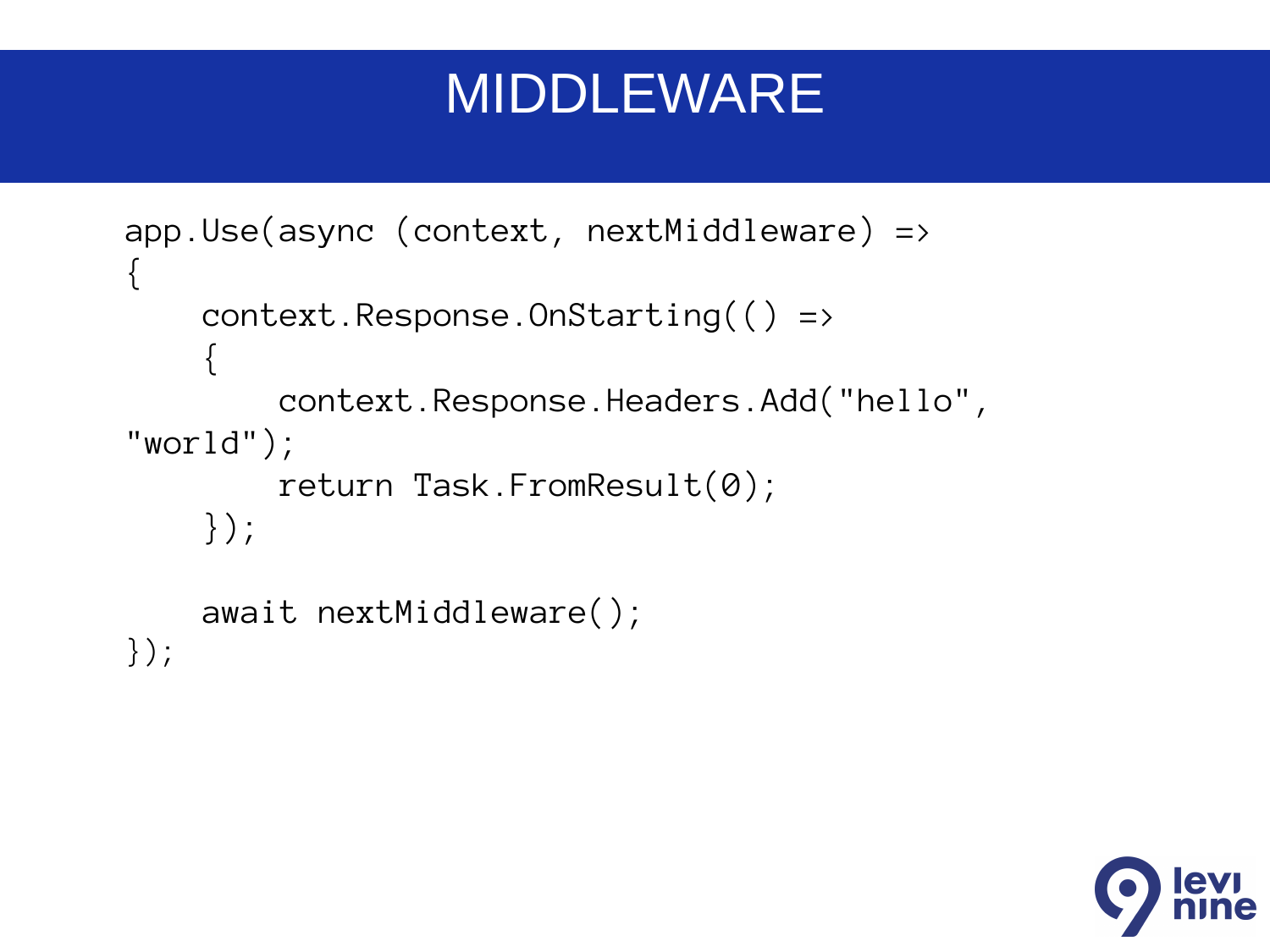

# MiddleWare
app.Use(async (context, nextMiddleware) =>
{
    context.Response.OnStarting(() =>
    {
        context.Response.Headers.Add("hello", "world");
        return Task.FromResult(0);
    });

    await nextMiddleware();
});